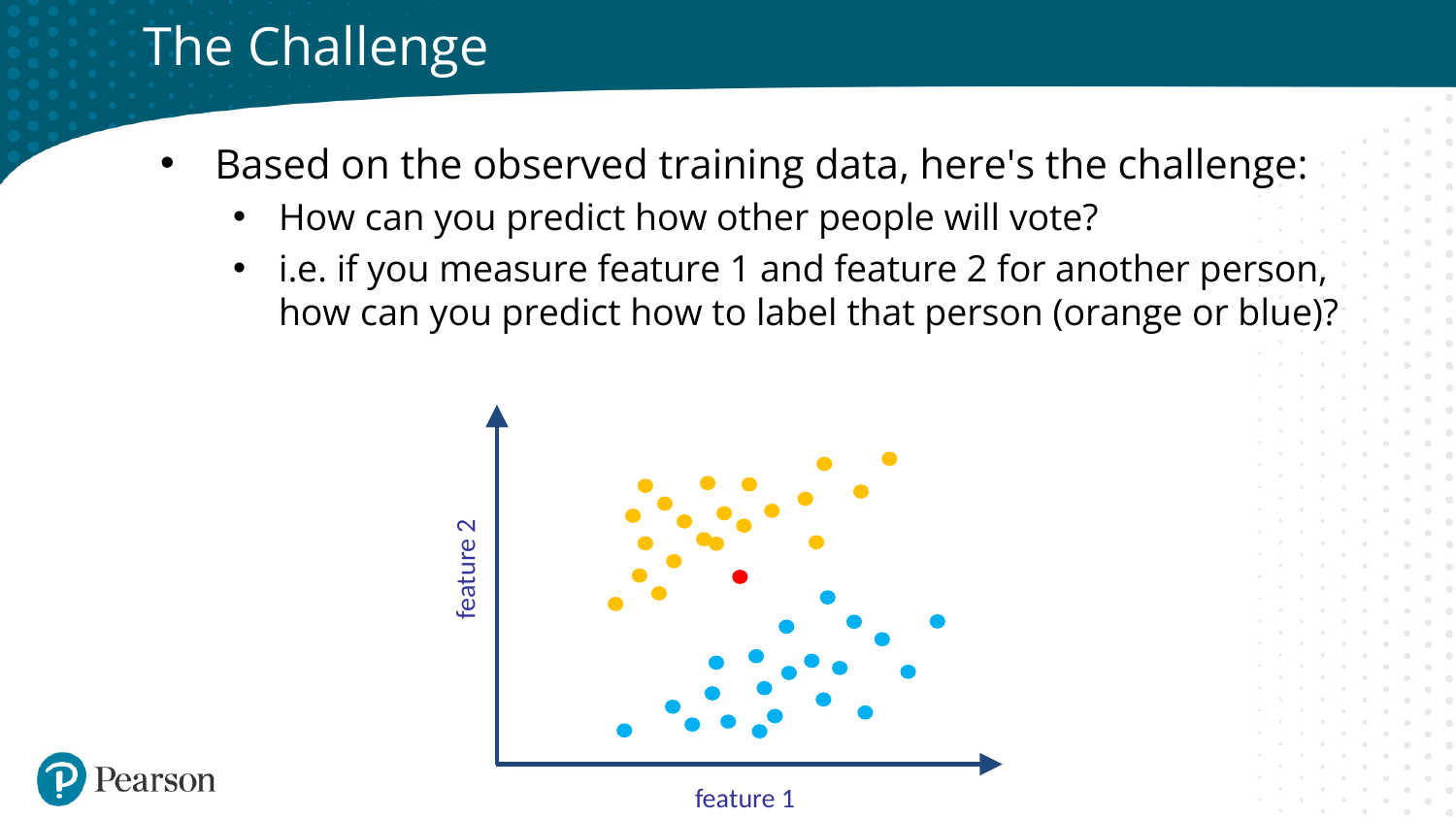

# The Challenge
Based on the observed training data, here's the challenge:
How can you predict how other people will vote?
i.e. if you measure feature 1 and feature 2 for another person, how can you predict how to label that person (orange or blue)?

feature 2

feature 1